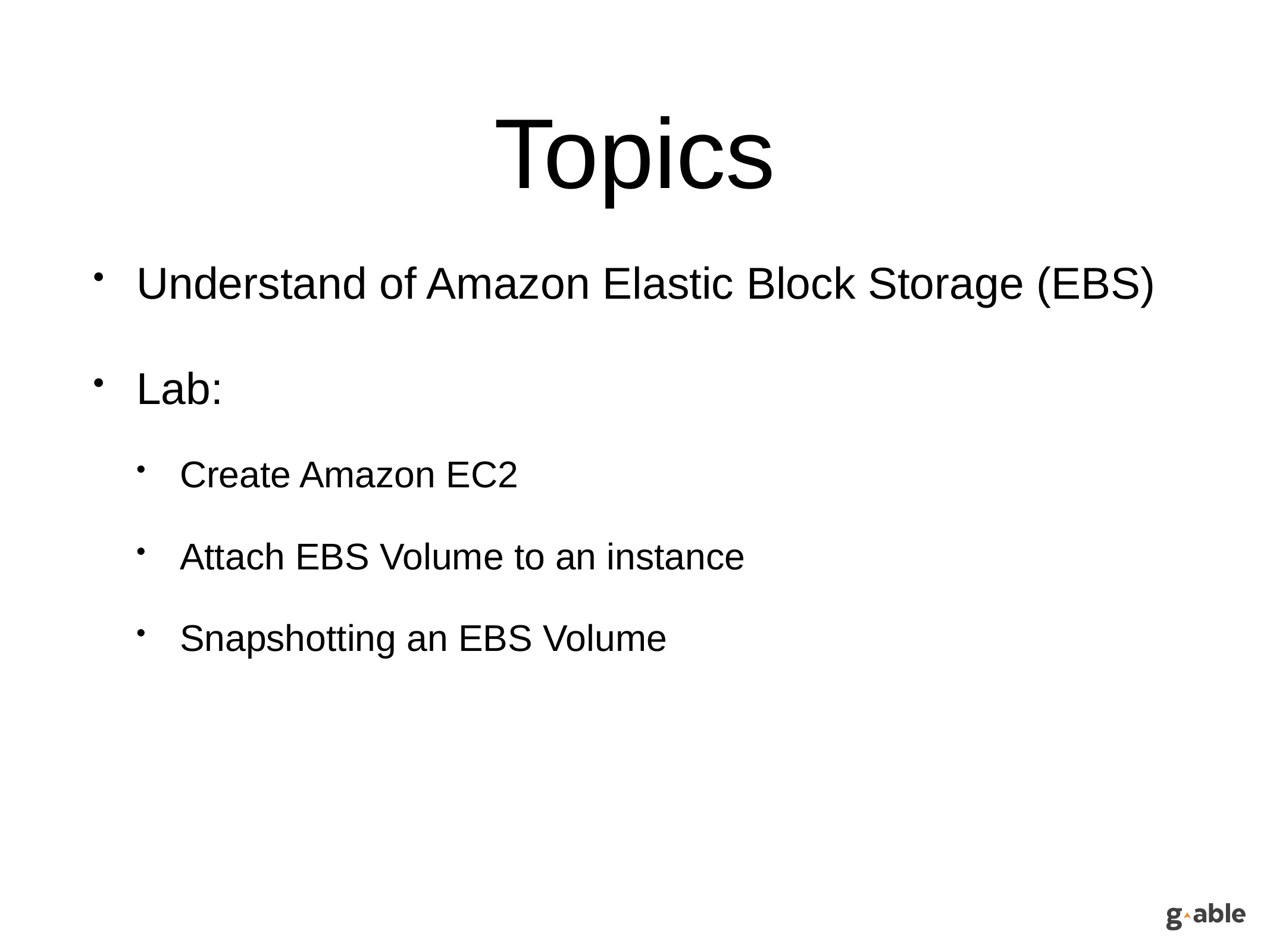

# Topics
Understand of Amazon Elastic Block Storage (EBS)
Lab:
Create Amazon EC2
Attach EBS Volume to an instance
Snapshotting an EBS Volume
2